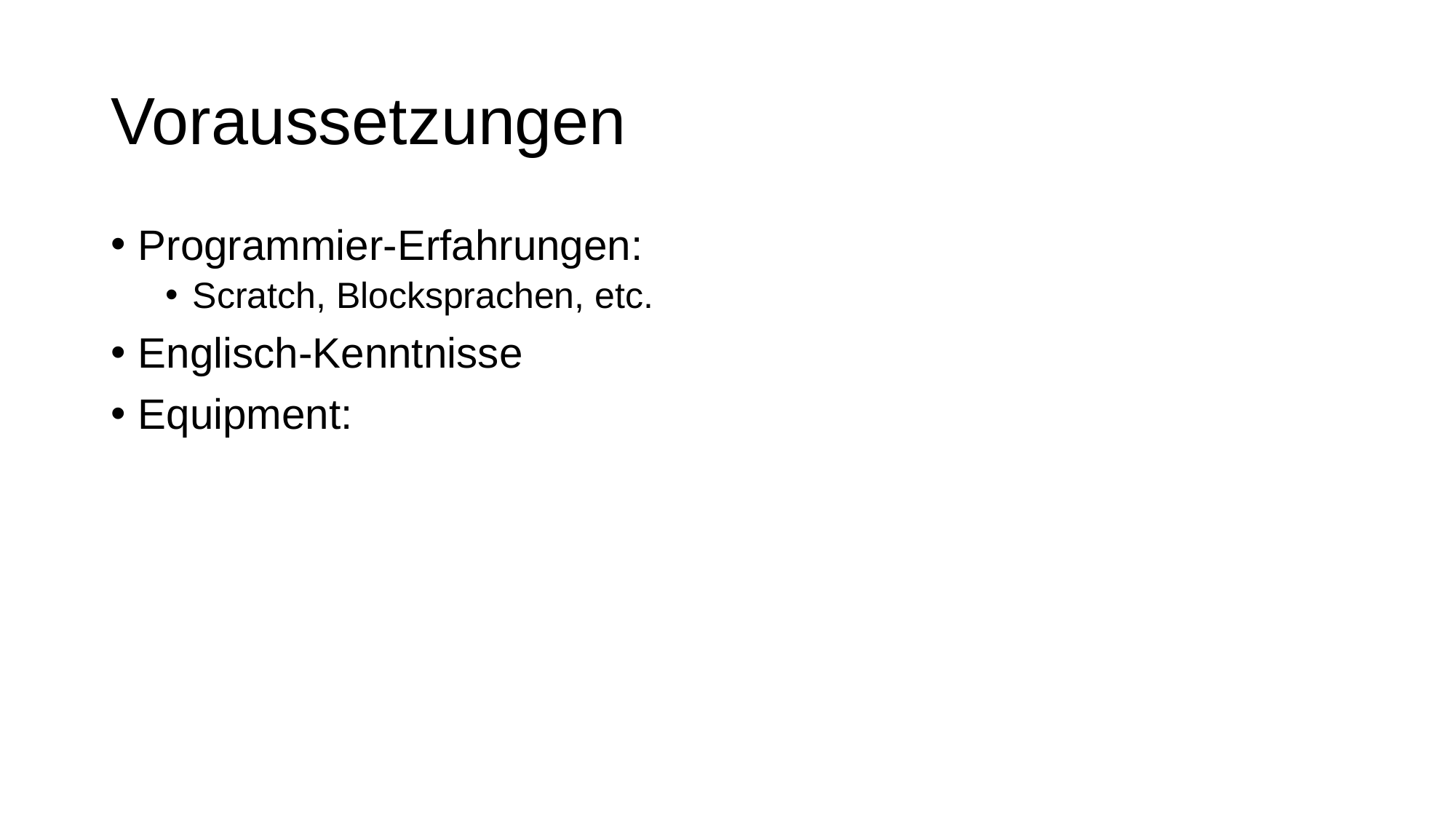

# Voraussetzungen
Programmier-Erfahrungen:
Scratch, Blocksprachen, etc.
Englisch-Kenntnisse
Equipment: